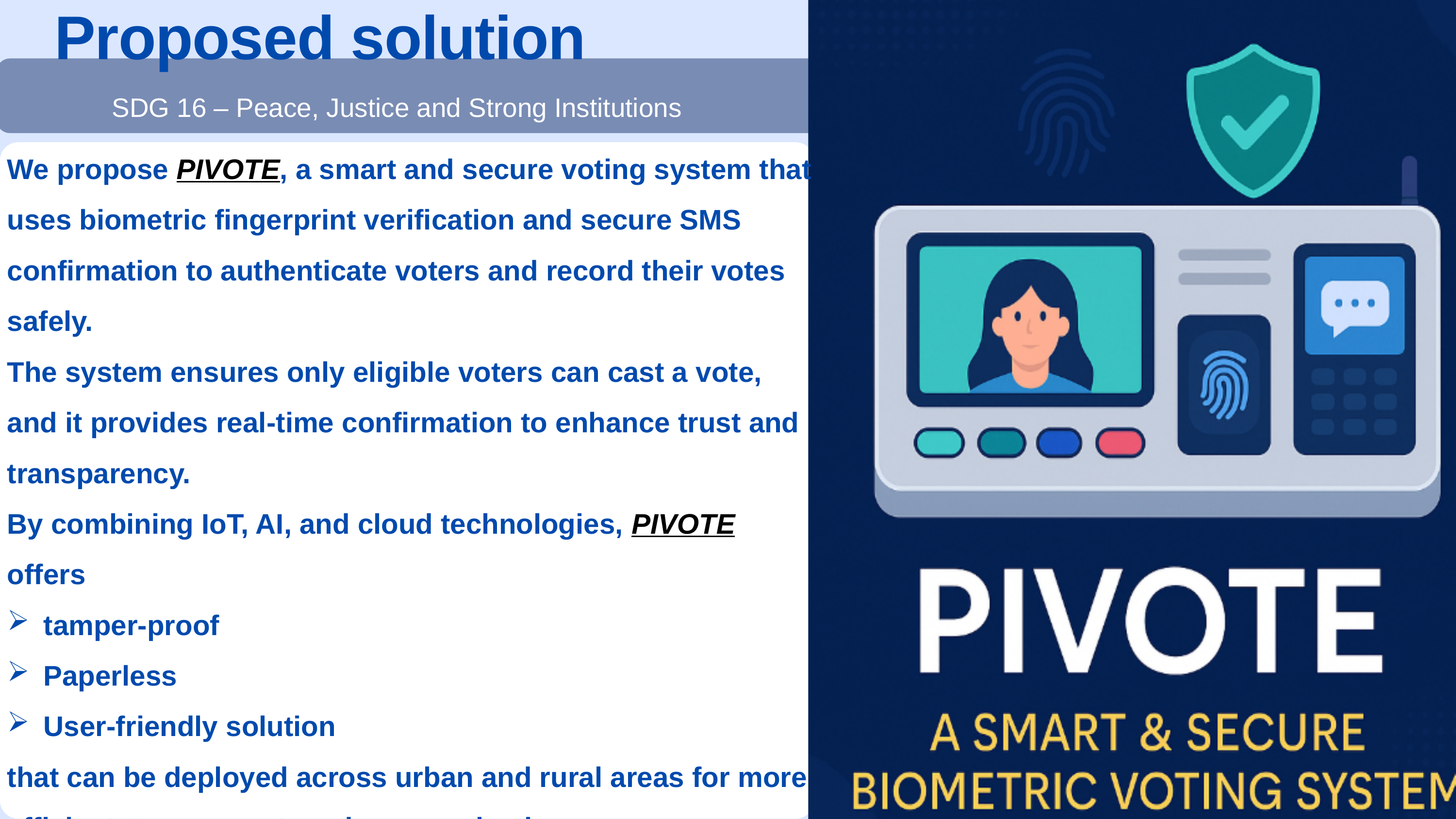

Proposed solution

SDG 16 – Peace, Justice and Strong Institutions
We propose PIVOTE, a smart and secure voting system that uses biometric fingerprint verification and secure SMS confirmation to authenticate voters and record their votes safely.
The system ensures only eligible voters can cast a vote, and it provides real-time confirmation to enhance trust and transparency.
By combining IoT, AI, and cloud technologies, PIVOTE offers
tamper-proof
Paperless
User-friendly solution
that can be deployed across urban and rural areas for more efficient, transparent, and secure elections.